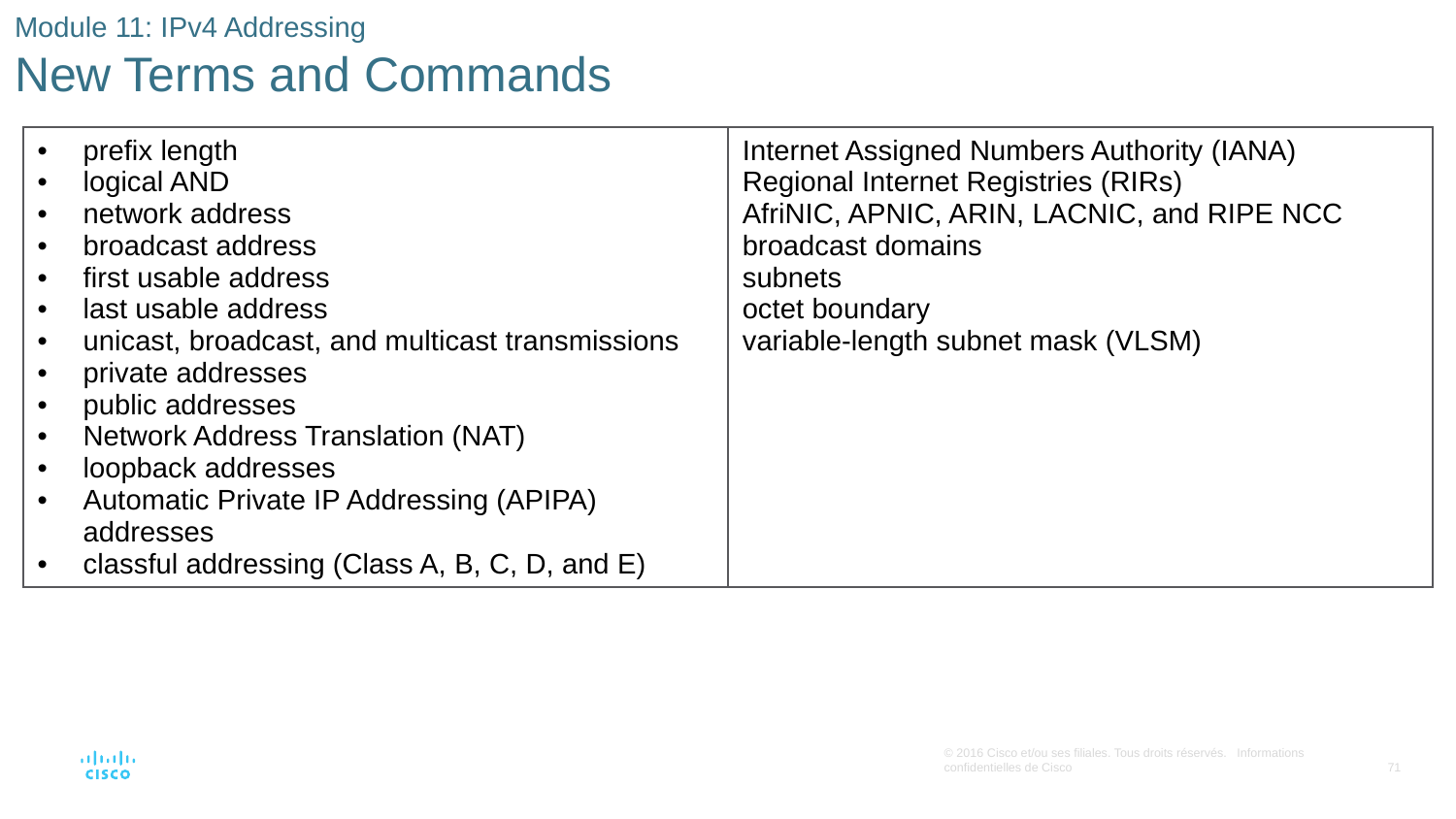

# Module 11: IPv4 Addressing New Terms and Commands
| prefix length logical AND network address broadcast address first usable address last usable address unicast, broadcast, and multicast transmissions private addresses public addresses Network Address Translation (NAT) loopback addresses Automatic Private IP Addressing (APIPA) addresses classful addressing (Class A, B, C, D, and E) | Internet Assigned Numbers Authority (IANA) Regional Internet Registries (RIRs) AfriNIC, APNIC, ARIN, LACNIC, and RIPE NCC broadcast domains subnets octet boundary variable-length subnet mask (VLSM) |
| --- | --- |